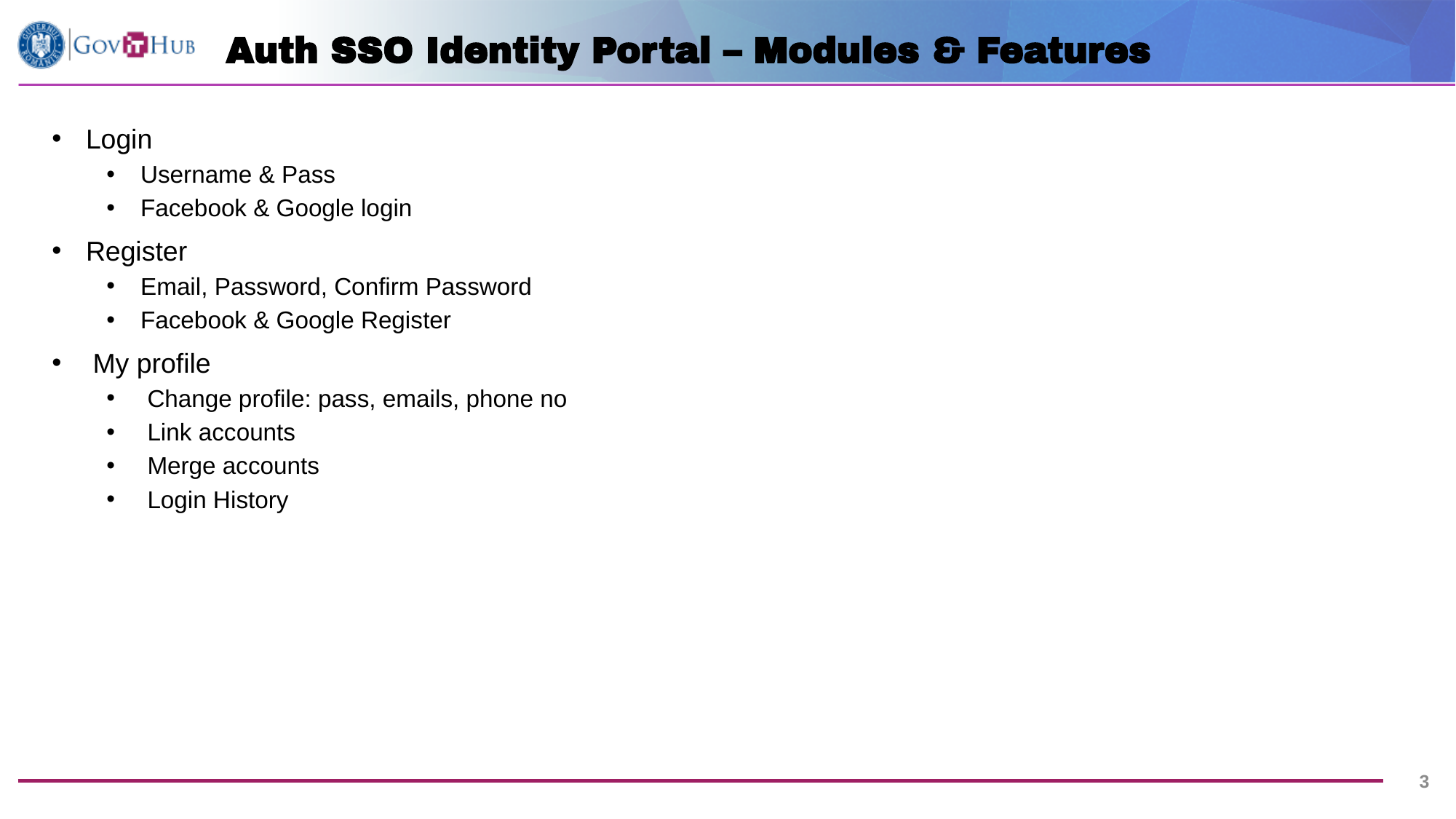

# Auth SSO Identity Portal – Modules & Features
Login
Username & Pass
Facebook & Google login
Register
Email, Password, Confirm Password
Facebook & Google Register
My profile
Change profile: pass, emails, phone no
Link accounts
Merge accounts
Login History

3